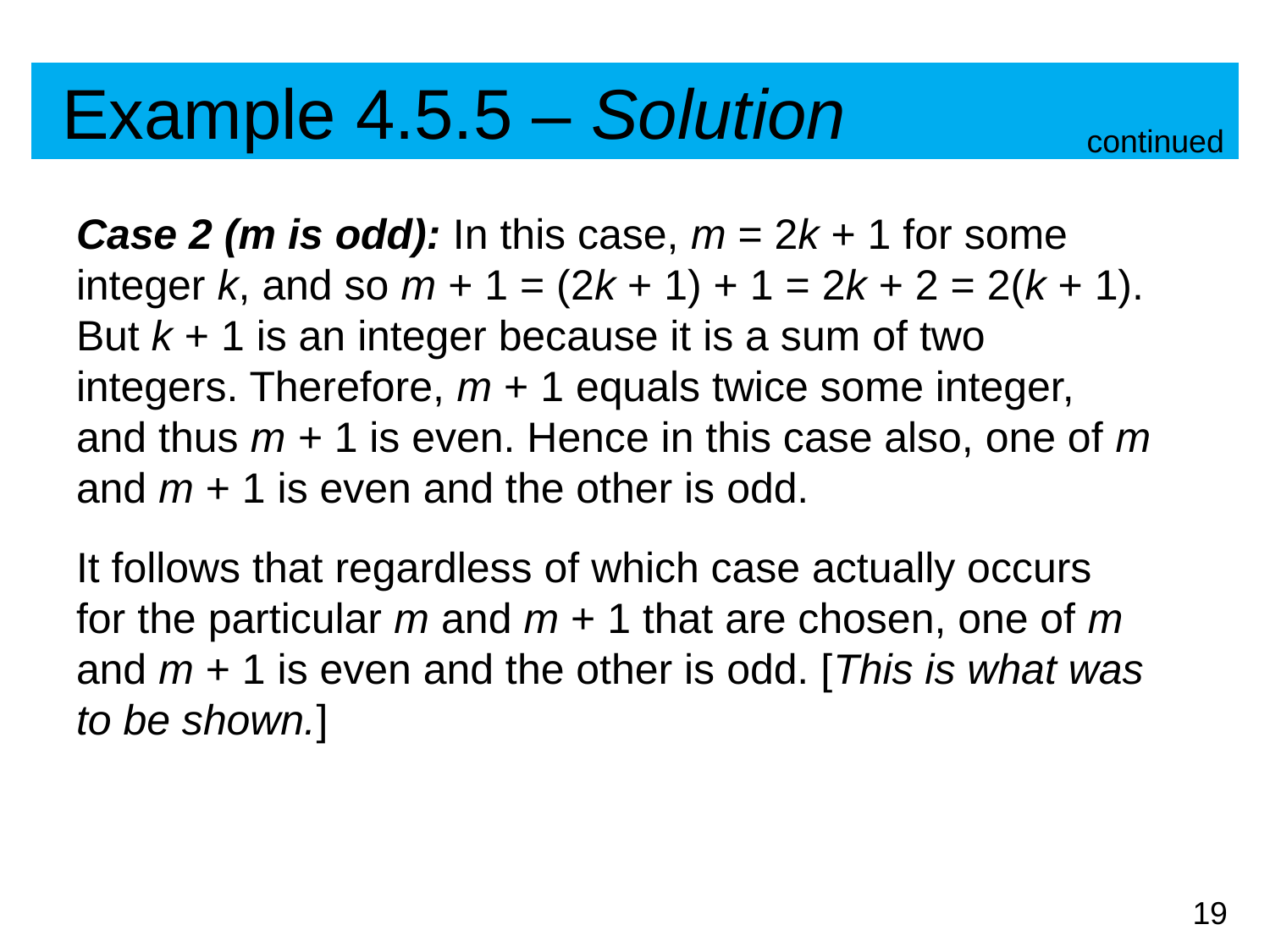

# Example 4.5.5 – Solution
continued
Case 2 (m is odd): In this case, m = 2k + 1 for some integer k, and so m + 1 = (2k + 1) + 1 = 2k + 2 = 2(k + 1). But k + 1 is an integer because it is a sum of two integers. Therefore, m + 1 equals twice some integer, and thus m + 1 is even. Hence in this case also, one of m and m + 1 is even and the other is odd.

It follows that regardless of which case actually occurs for the particular m and m + 1 that are chosen, one of m and m + 1 is even and the other is odd. [This is what was to be shown.]